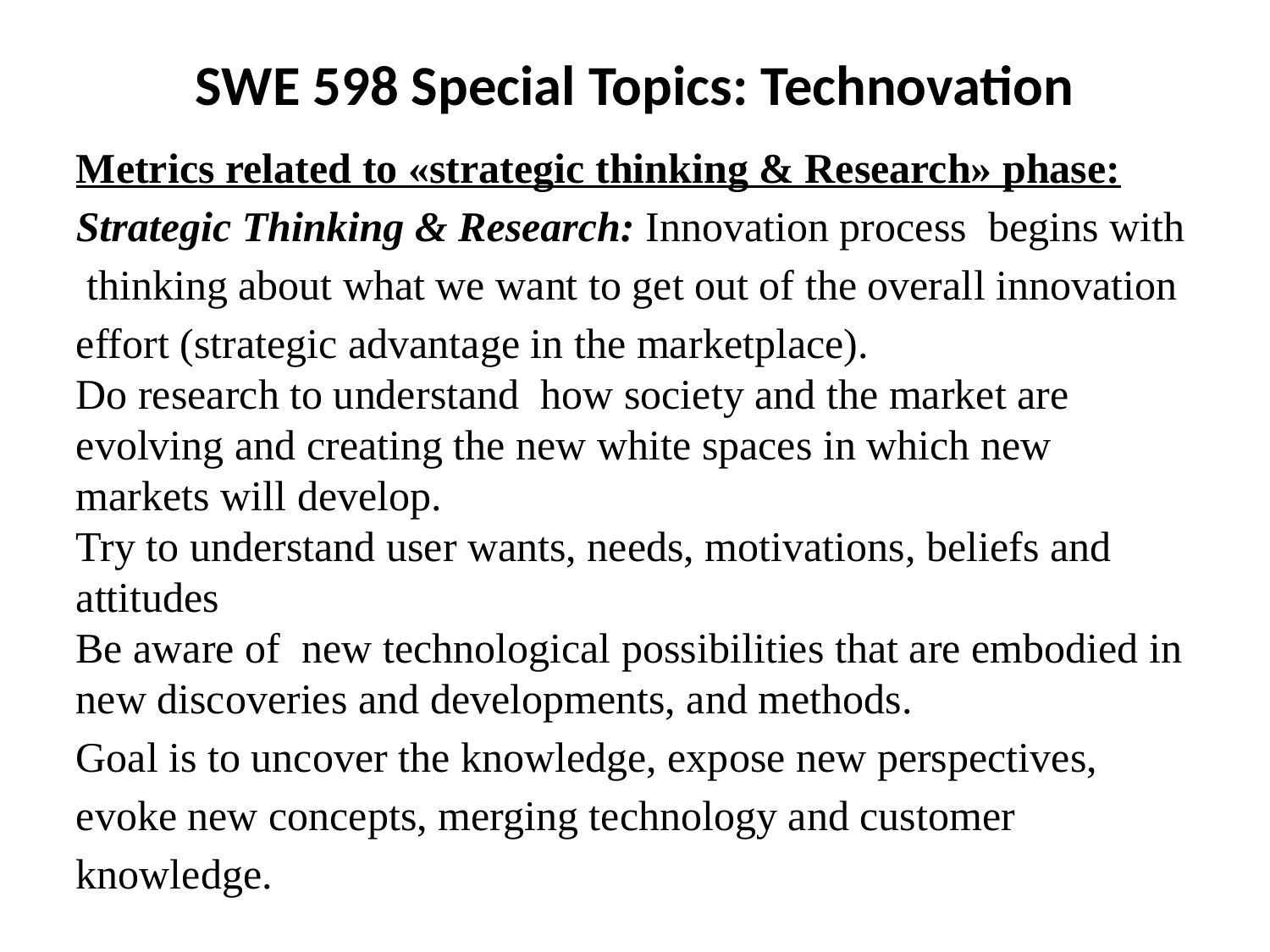

SWE 598 Special Topics: Technovation
Metrics related to «strategic thinking & Research» phase:
Strategic Thinking & Research: Innovation process  begins with  thinking about what we want to get out of the overall innovation effort (strategic advantage in the marketplace).
Do research to understand  how society and the market are evolving and creating the new white spaces in which new markets will develop.
Try to understand user wants, needs, motivations, beliefs and attitudes
Be aware of  new technological possibilities that are embodied in new discoveries and developments, and methods.
Goal is to uncover the knowledge, expose new perspectives, evoke new concepts, merging technology and customer knowledge.